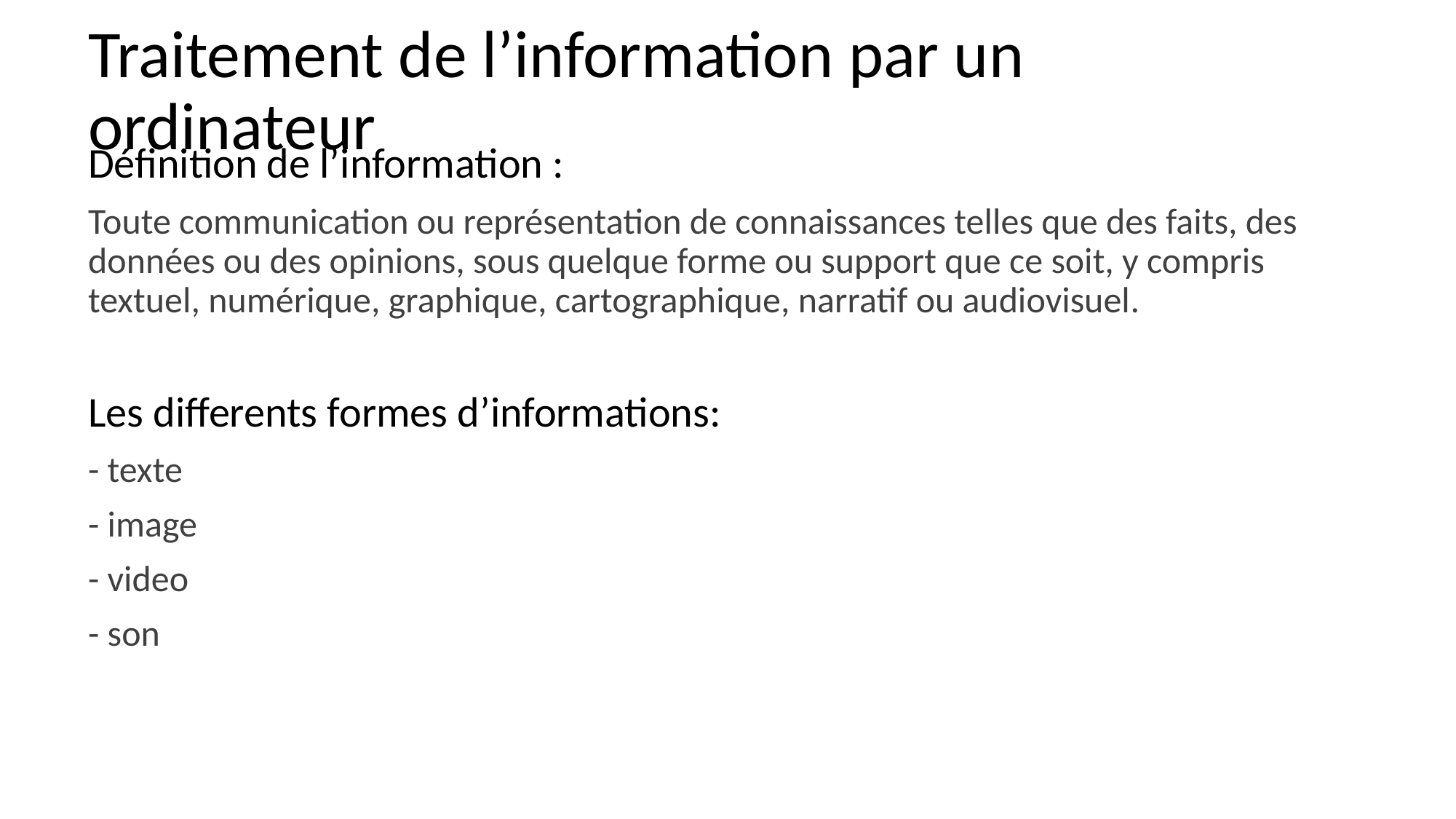

# Traitement de l’information par un ordinateur
Définition de l’information :
Toute communication ou représentation de connaissances telles que des faits, des données ou des opinions, sous quelque forme ou support que ce soit, y compris textuel, numérique, graphique, cartographique, narratif ou audiovisuel.

Les differents formes d’informations:
- texte
- image
- video
- son